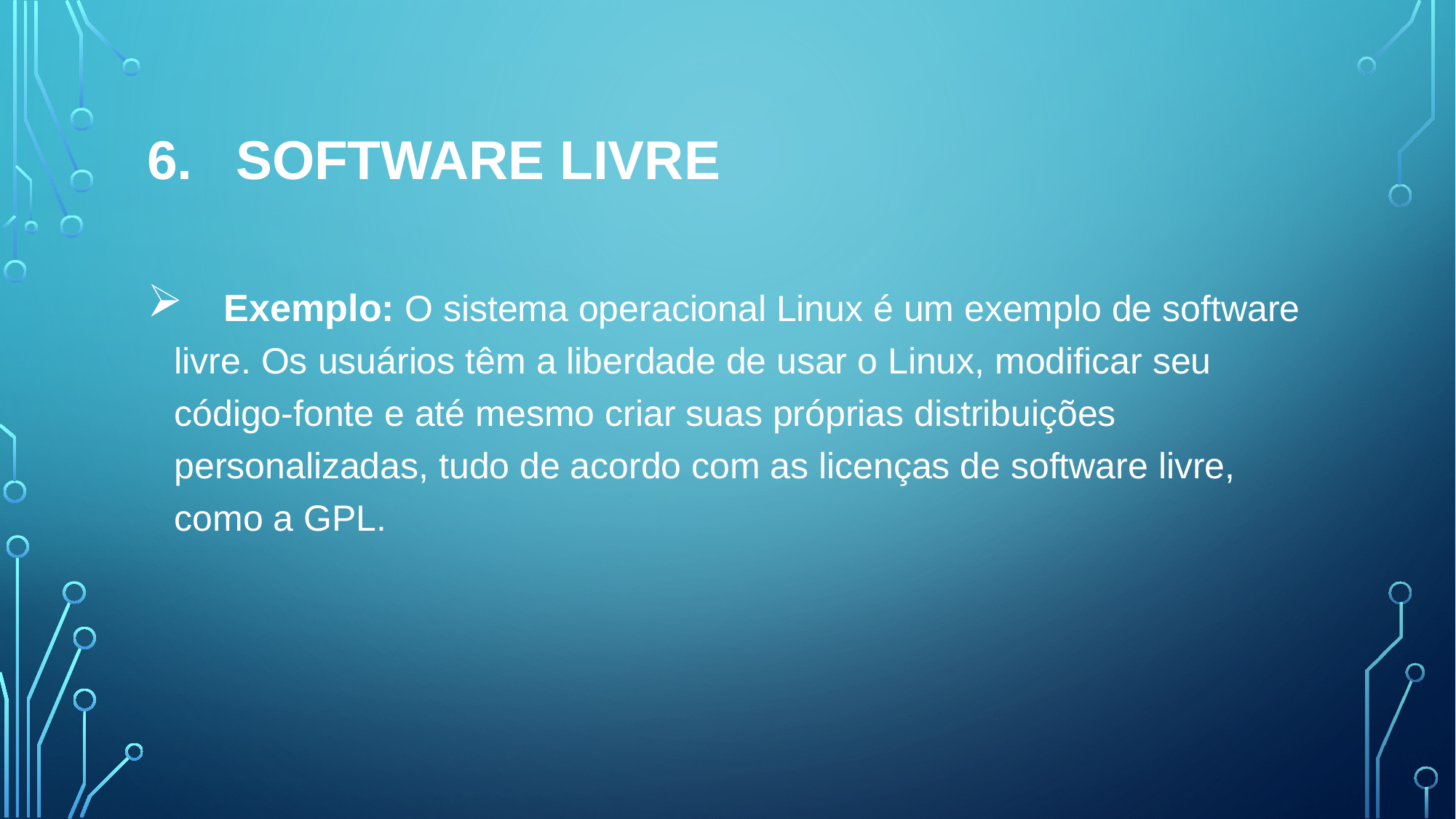

# Software Livre
    Exemplo: O sistema operacional Linux é um exemplo de software livre. Os usuários têm a liberdade de usar o Linux, modificar seu código-fonte e até mesmo criar suas próprias distribuições personalizadas, tudo de acordo com as licenças de software livre, como a GPL.